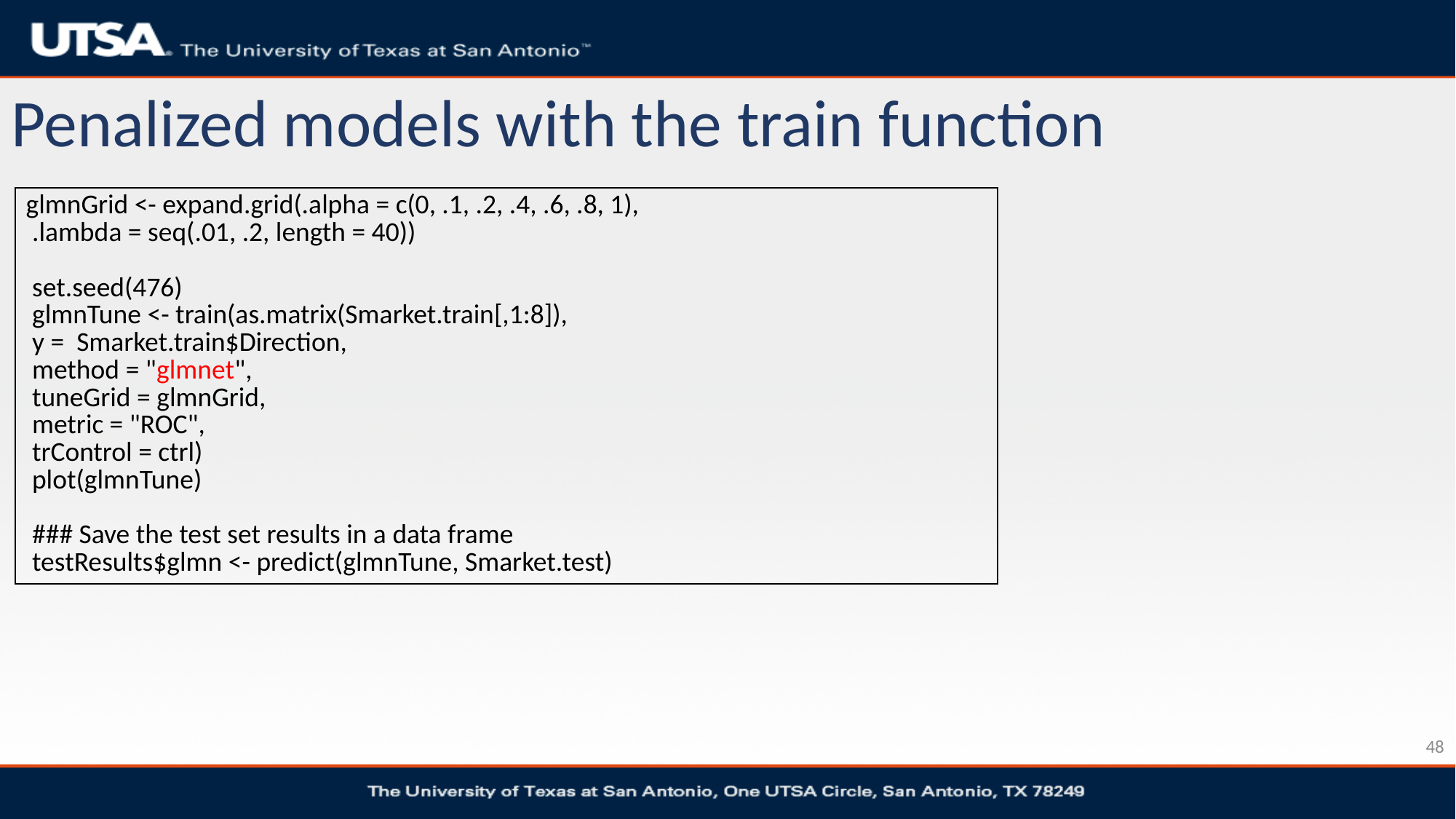

# Penalized models with the train function
| glmnGrid <- expand.grid(.alpha = c(0, .1, .2, .4, .6, .8, 1), .lambda = seq(.01, .2, length = 40)) set.seed(476) glmnTune <- train(as.matrix(Smarket.train[,1:8]), y = Smarket.train$Direction, method = "glmnet", tuneGrid = glmnGrid, metric = "ROC", trControl = ctrl) plot(glmnTune) ### Save the test set results in a data frame testResults$glmn <- predict(glmnTune, Smarket.test) |
| --- |
48